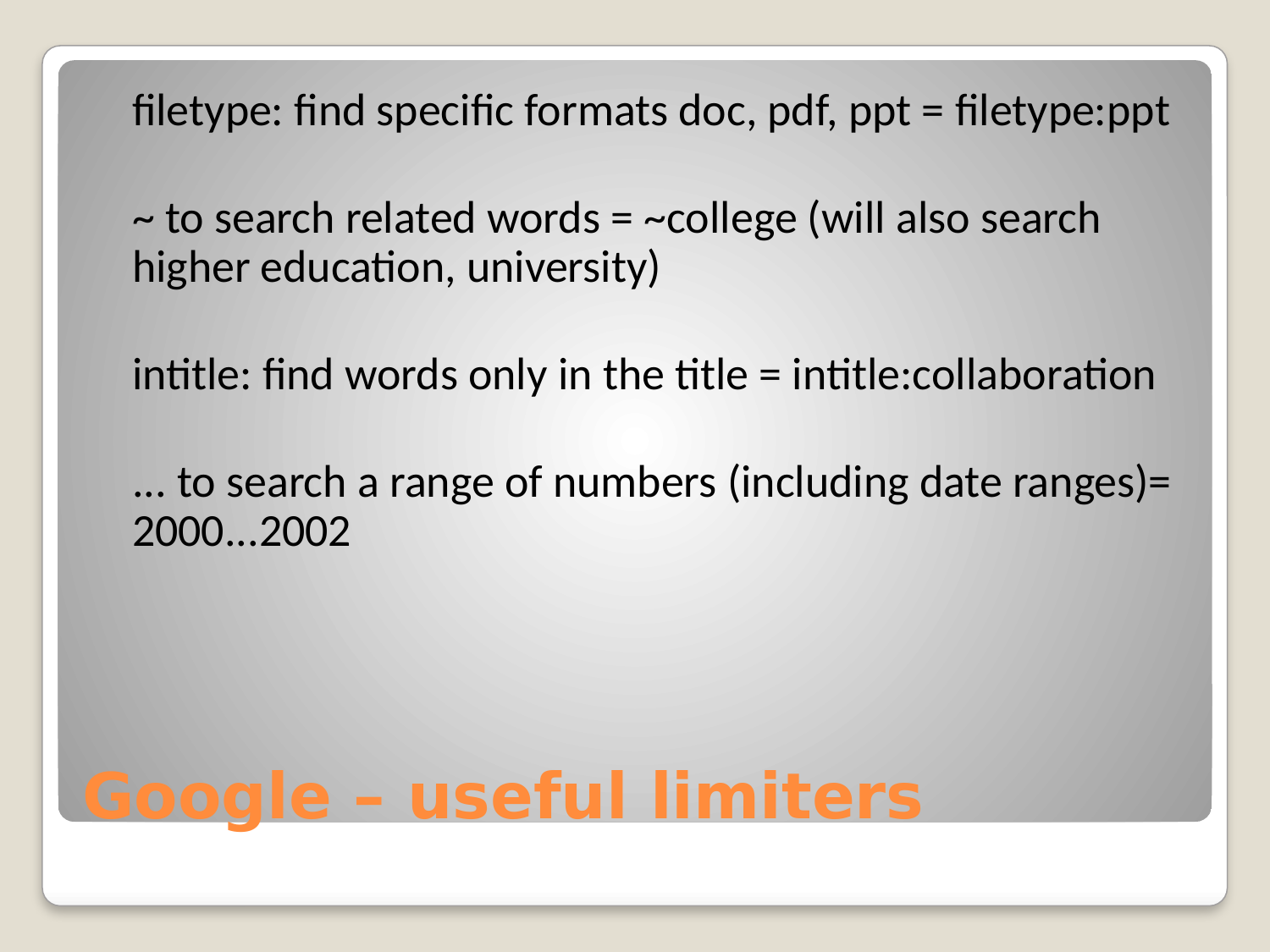

filetype: find specific formats doc, pdf, ppt = filetype:ppt

~ to search related words = ~college (will also search higher education, university)

intitle: find words only in the title = intitle:collaboration

... to search a range of numbers (including date ranges)= 2000...2002
# Google – useful limiters